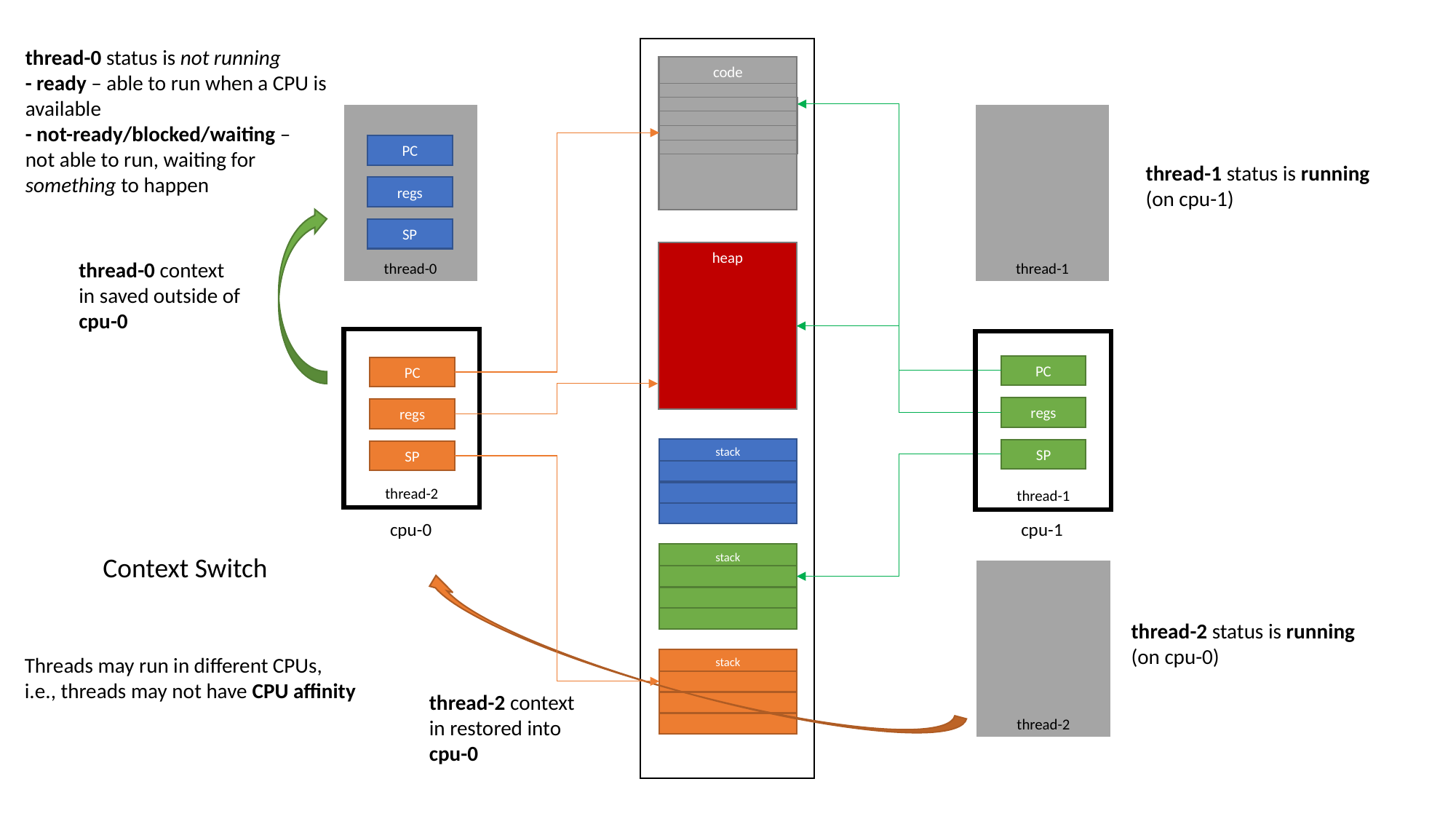

thread-0 status is not running
- ready – able to run when a CPU is available
- not-ready/blocked/waiting –
not able to run, waiting for something to happen
code

thread-0
thread-1

PC

thread-1 status is running
(on cpu-1)
regs

SP
heap
thread-0 context
in saved outside of cpu-0
thread-2
thread-1
PC
PC

regs
regs
stack
SP
SP

cpu-1
cpu-0
stack
Context Switch
thread-2

thread-2 status is running
(on cpu-0)
Threads may run in different CPUs,
i.e., threads may not have CPU affinity
stack

thread-2 context
in restored into
cpu-0